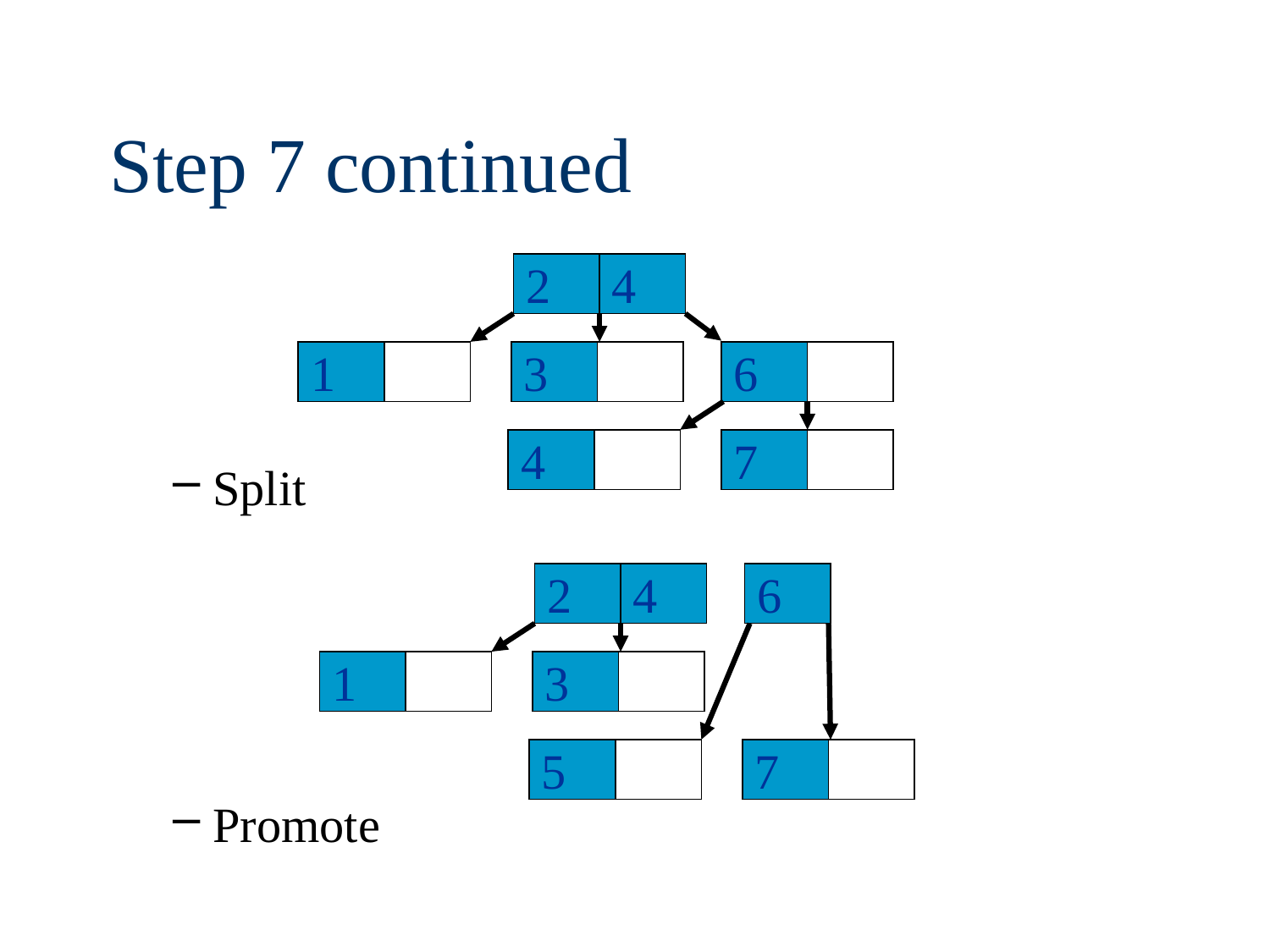

# Step 7 continued
2
4

Split

Promote

1

3

6

4

7

2
4
6

1

3

5

7